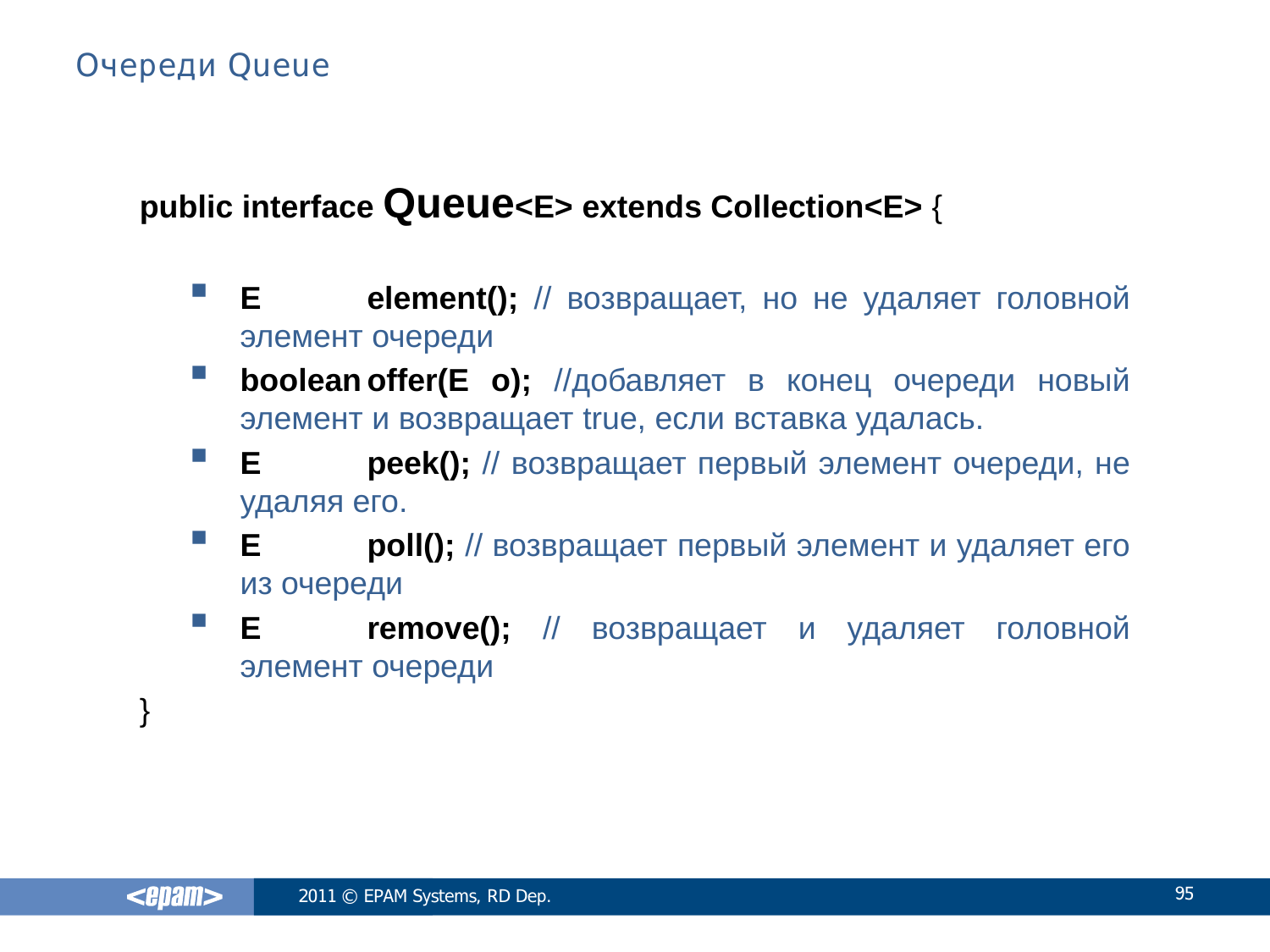

# Очереди Queue
public interface Queue<E> extends Collection<E> {

E	element(); // возвращает, но не удаляет головной элемент очереди
boolean	offer(E o); //добавляет в конец очереди новый элемент и возвращает true, если вставка удалась.
E	peek(); // возвращает первый элемент очереди, не удаляя его.
E	poll(); // возвращает первый элемент и удаляет его из очереди
E	remove(); // возвращает и удаляет головной элемент очереди
}
95
2011 © EPAM Systems, RD Dep.